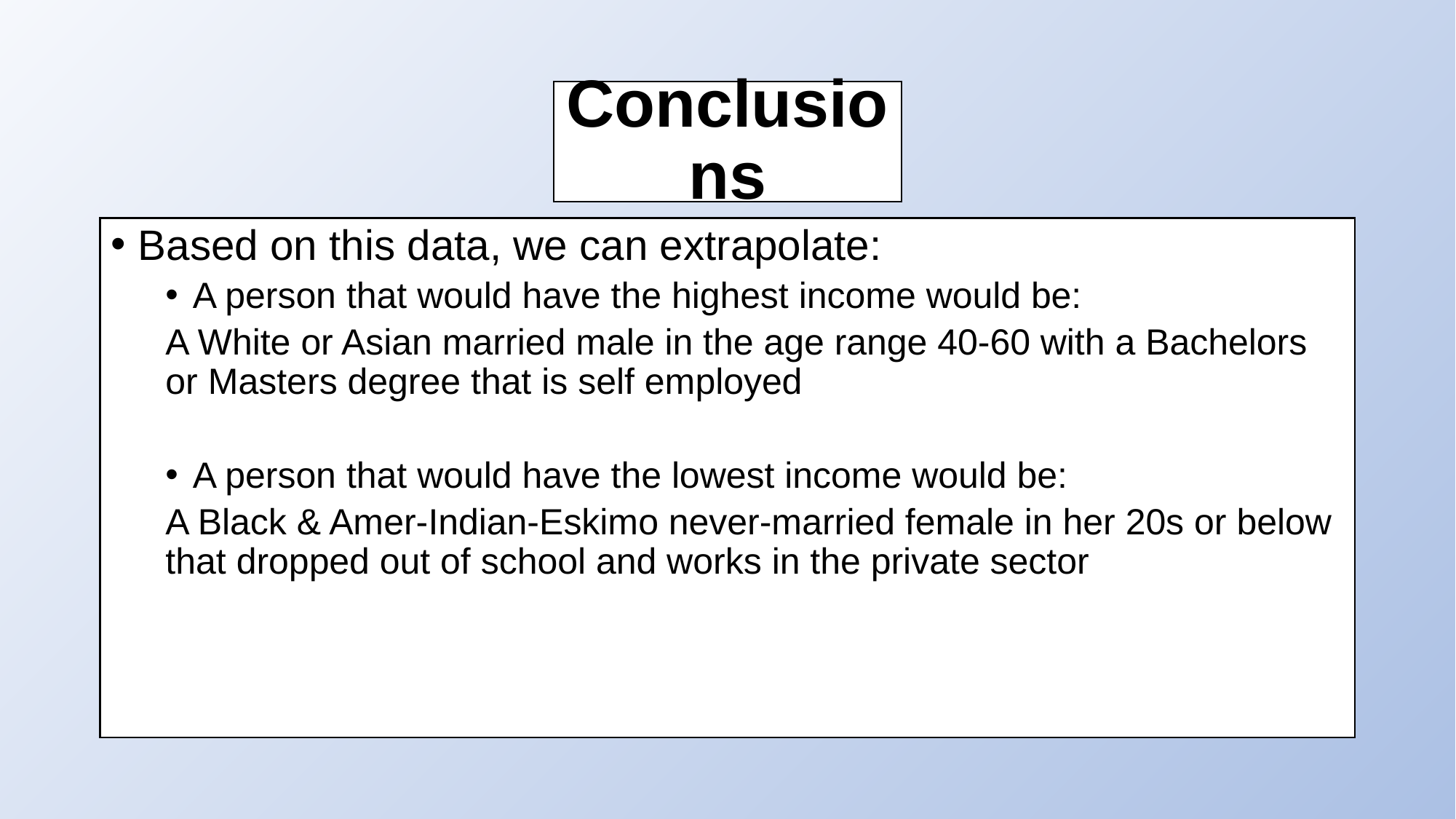

# Conclusions
Based on this data, we can extrapolate:
A person that would have the highest income would be:
A White or Asian married male in the age range 40-60 with a Bachelors or Masters degree that is self employed

A person that would have the lowest income would be:
A Black & Amer-Indian-Eskimo never-married female in her 20s or below that dropped out of school and works in the private sector